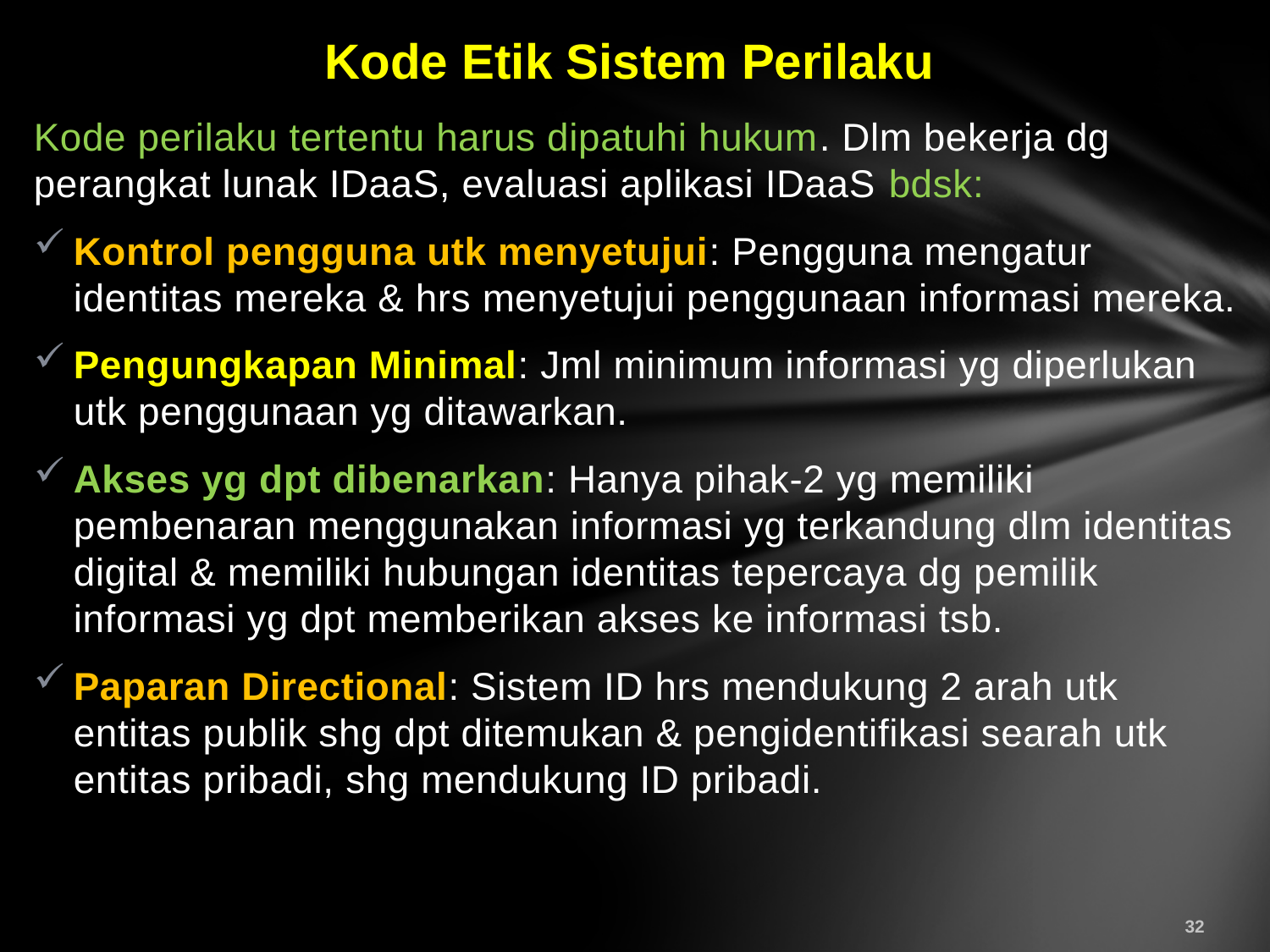

# Kode Etik Sistem Perilaku
Kode perilaku tertentu harus dipatuhi hukum. Dlm bekerja dg perangkat lunak IDaaS, evaluasi aplikasi IDaaS bdsk:
Kontrol pengguna utk menyetujui: Pengguna mengatur identitas mereka & hrs menyetujui penggunaan informasi mereka.
Pengungkapan Minimal: Jml minimum informasi yg diperlukan utk penggunaan yg ditawarkan.
Akses yg dpt dibenarkan: Hanya pihak-2 yg memiliki pembenaran menggunakan informasi yg terkandung dlm identitas digital & memiliki hubungan identitas tepercaya dg pemilik informasi yg dpt memberikan akses ke informasi tsb.
Paparan Directional: Sistem ID hrs mendukung 2 arah utk entitas publik shg dpt ditemukan & pengidentifikasi searah utk entitas pribadi, shg mendukung ID pribadi.
32